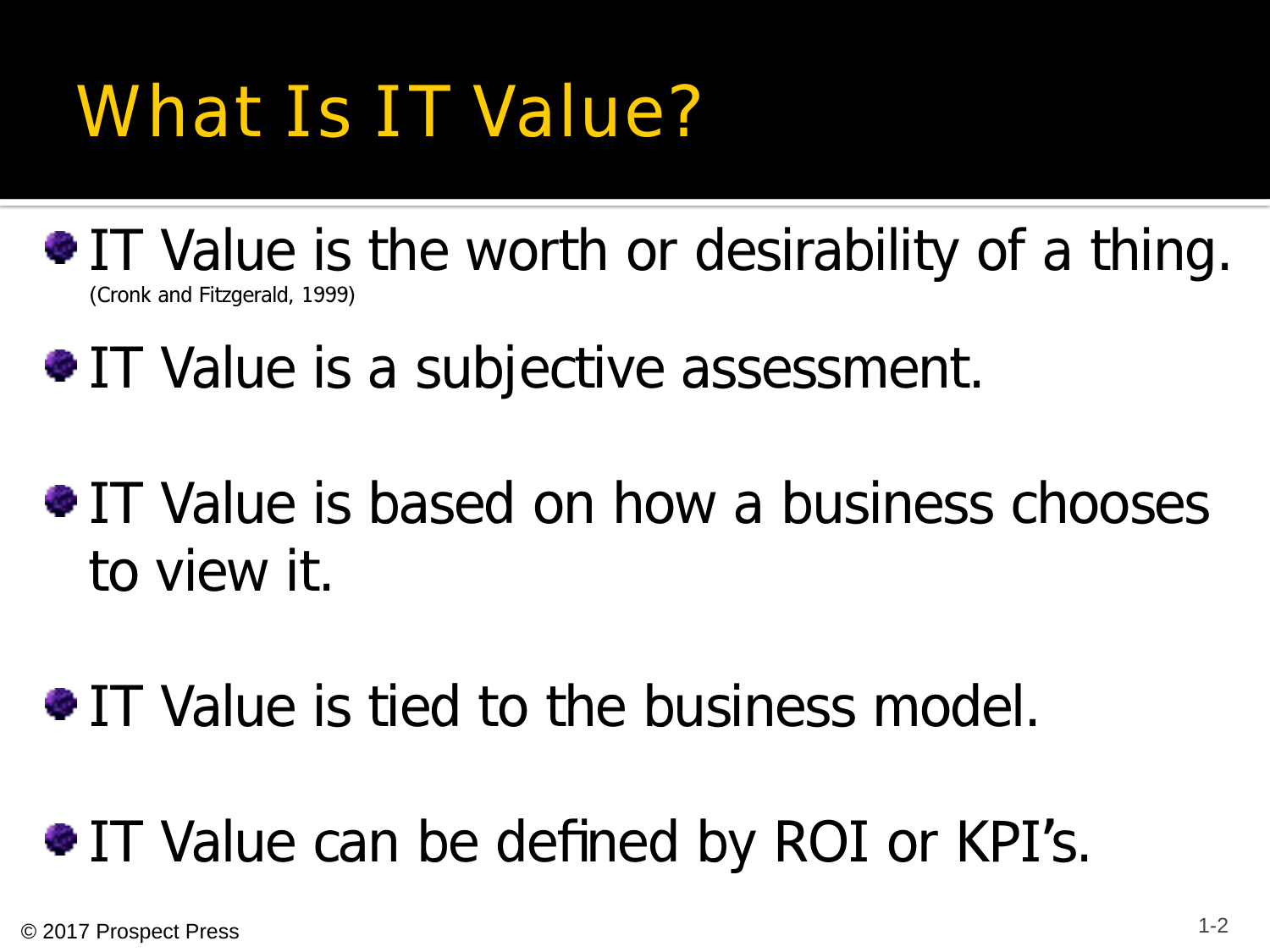

# What Is IT Value?
IT Value is the worth or desirability of a thing. (Cronk and Fitzgerald, 1999)
IT Value is a subjective assessment.
IT Value is based on how a business chooses to view it.
IT Value is tied to the business model.
IT Value can be defined by ROI or KPI’s.

1-2
© 2017 Prospect Press